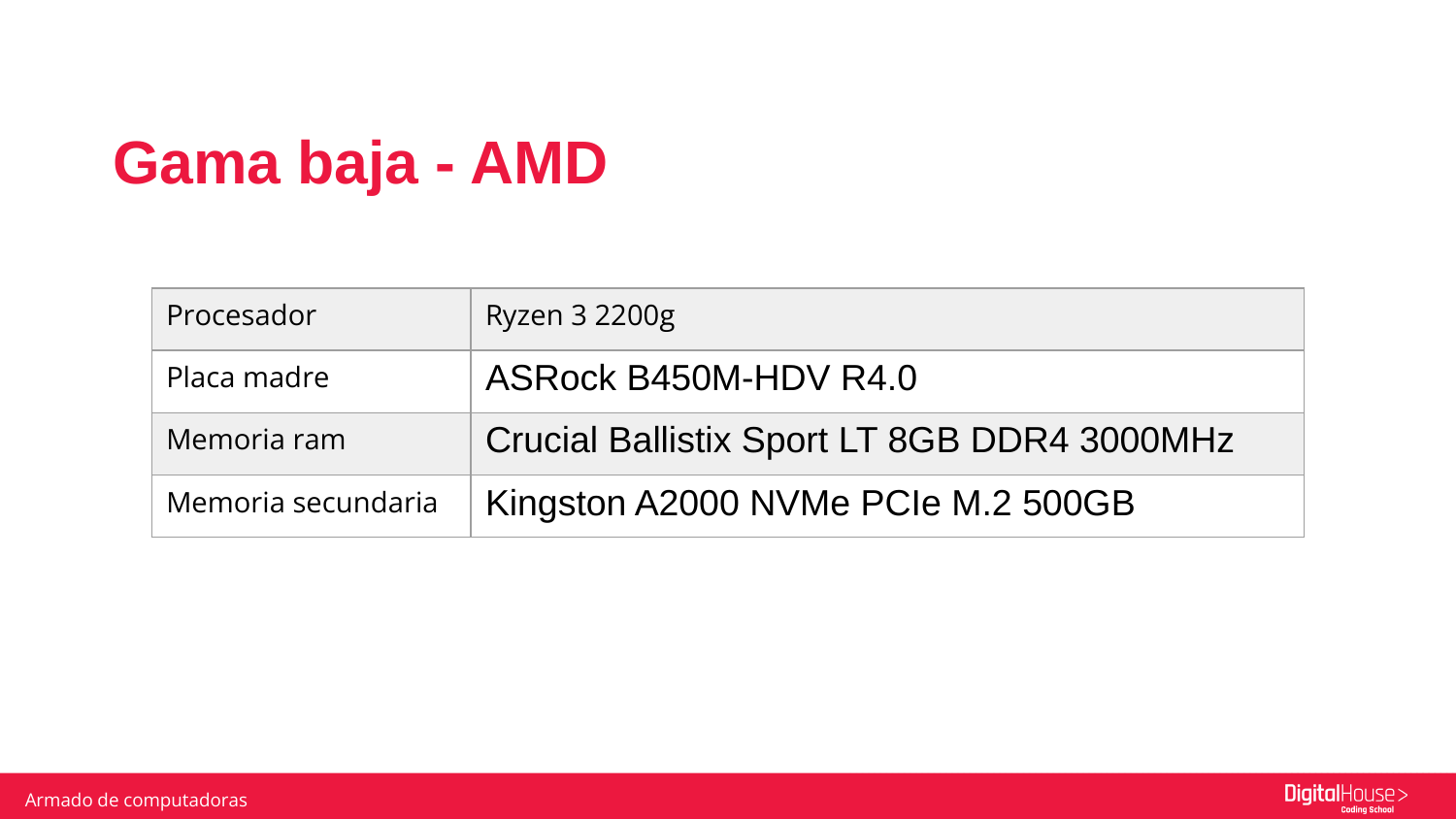

Gama baja - AMD

| Procesador | Ryzen 3 2200g |
| --- | --- |
| Placa madre | ASRock B450M-HDV R4.0 |
| Memoria ram | Crucial Ballistix Sport LT 8GB DDR4 3000MHz |
| Memoria secundaria | Kingston A2000 NVMe PCIe M.2 500GB |